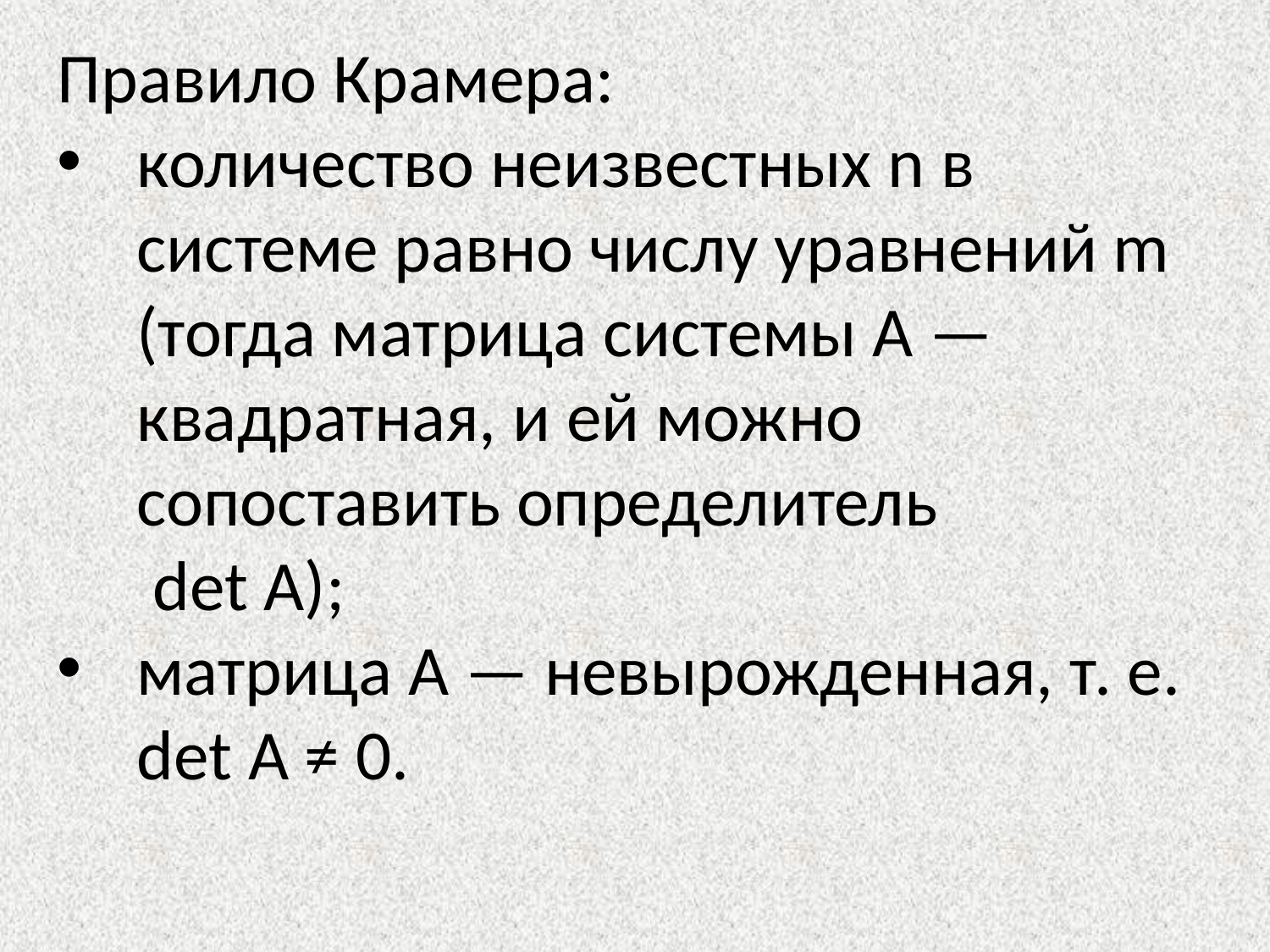

Правило Крамера:
количество неизвестных n в системе равно числу уравнений m (тогда матрица системы А — квадратная, и ей можно сопоставить определитель
      det A);
матрица А — невырожденная, т. е.
     det A ≠ 0.